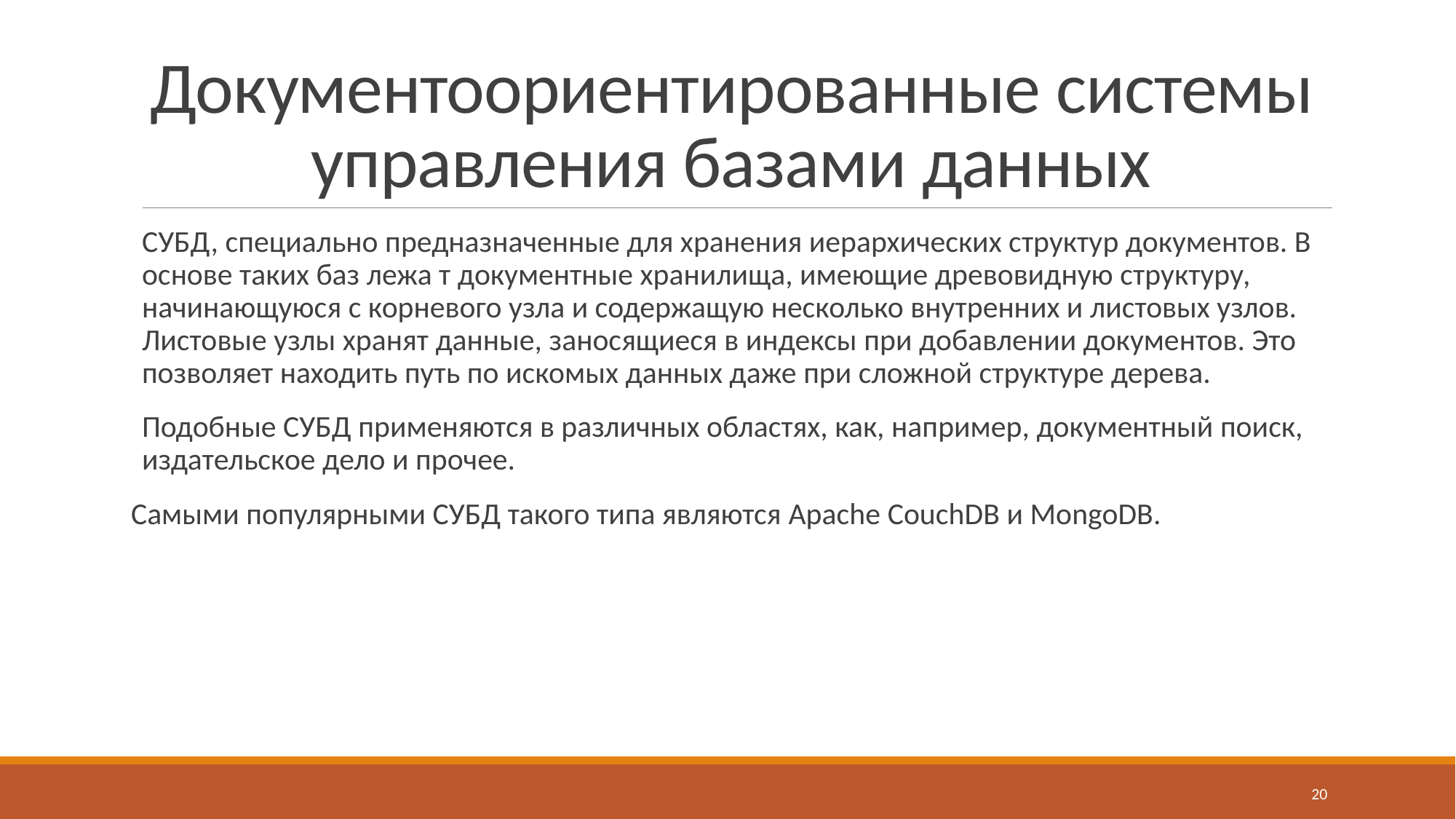

# Документоориентированные системы управления базами данных
СУБД, специально предназначенные для хранения иерархических структур документов. В основе таких баз лежа т документные хранилища, имеющие древовидную структуру, начинающуюся с корневого узла и содержащую несколько внутренних и листовых узлов. Листовые узлы хранят данные, заносящиеся в индексы при добавлении документов. Это позволяет находить путь по искомых данных даже при сложной структуре дерева.
Подобные СУБД применяются в различных областях, как, например, документный поиск, издательское дело и прочее.
Самыми популярными СУБД такого типа являются Apache CouchDB и MongoDB.

20